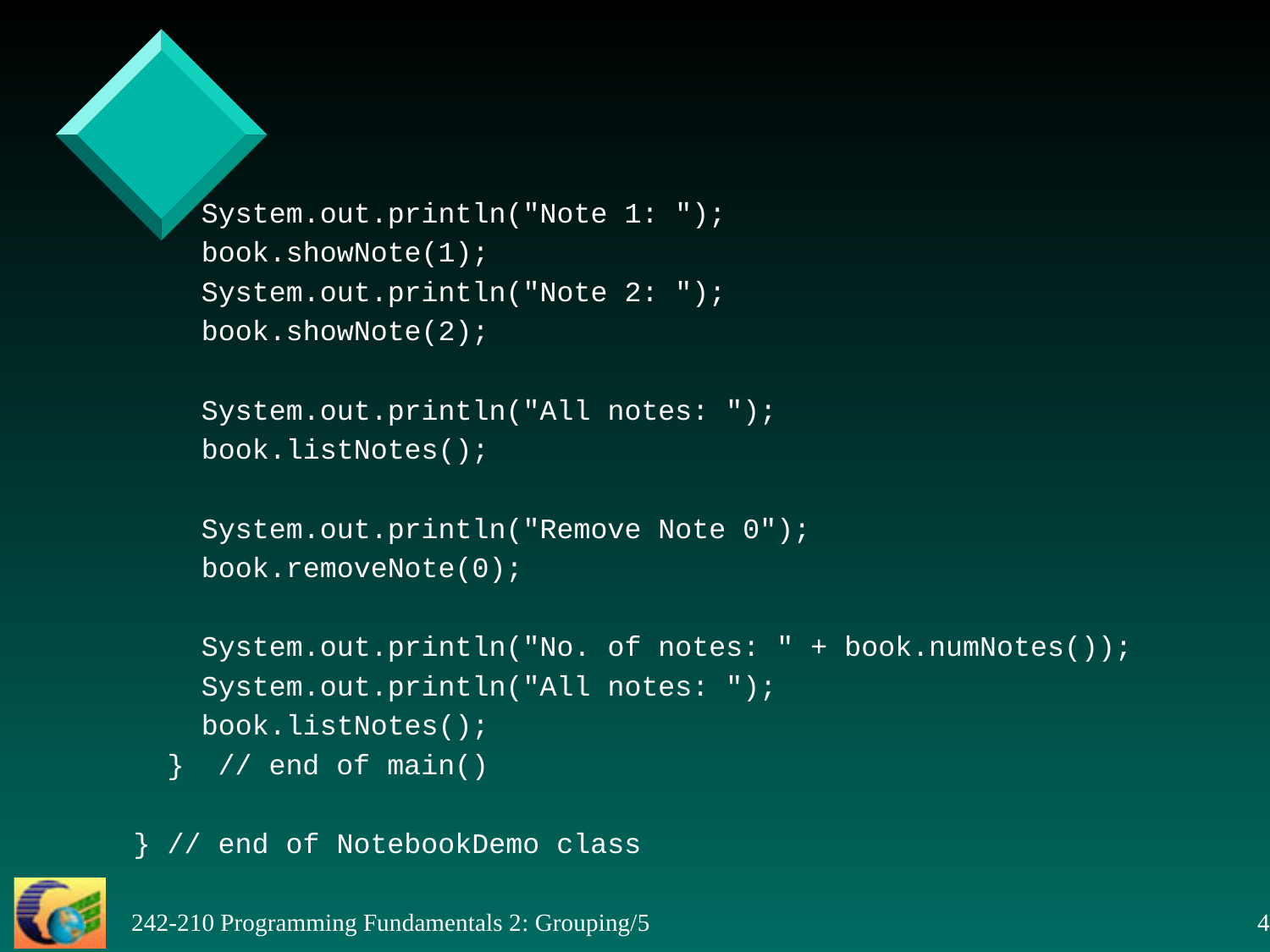

System.out.println("Note 1: ");
    book.showNote(1);
    System.out.println("Note 2: ");
    book.showNote(2);

    System.out.println("All notes: ");
    book.listNotes();

    System.out.println("Remove Note 0");
    book.removeNote(0);

    System.out.println("No. of notes: " + book.numNotes());
    System.out.println("All notes: ");
    book.listNotes();
  }  // end of main()

} // end of NotebookDemo class